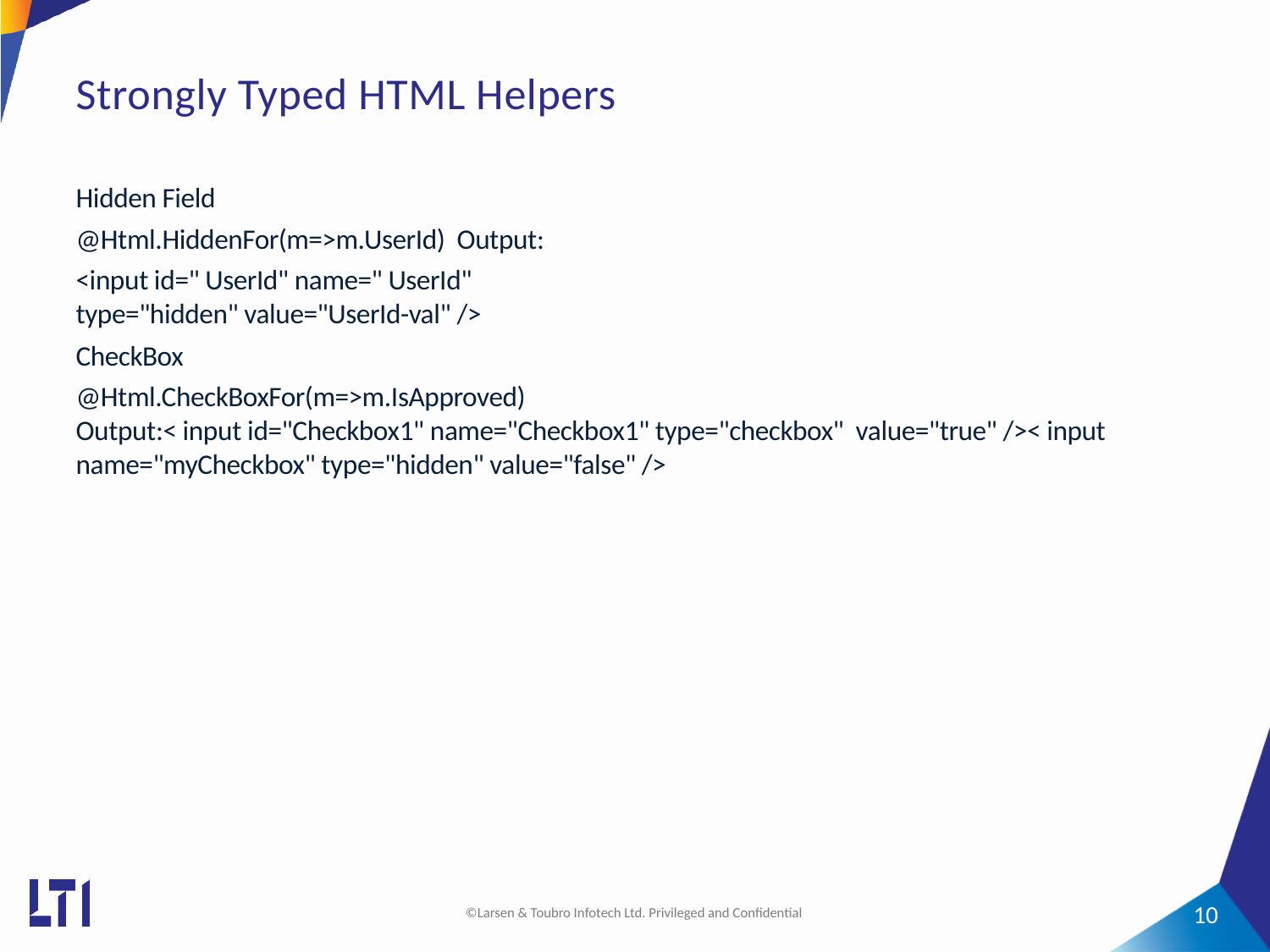

# Strongly Typed HTML Helpers
Hidden Field
@Html.HiddenFor(m=>m.UserId)  Output:
<input id=" UserId" name=" UserId" type="hidden" value="UserId-val" />
CheckBox
@Html.CheckBoxFor(m=>m.IsApproved)
Output:< input id="Checkbox1" name="Checkbox1" type="checkbox"  value="true" />< input name="myCheckbox" type="hidden" value="false" />